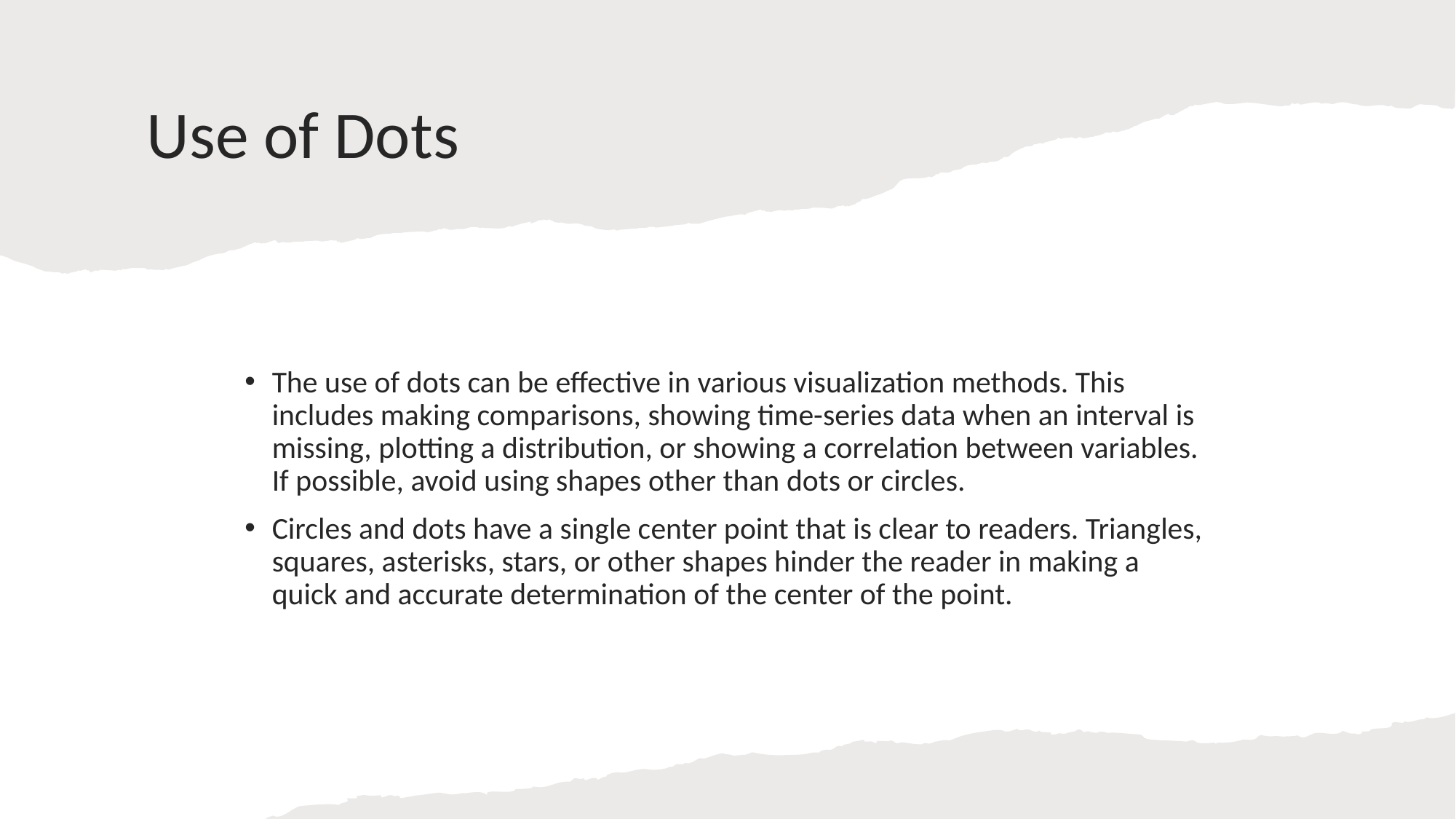

# Use of Dots
The use of dots can be effective in various visualization methods. This includes making comparisons, showing time-series data when an interval is missing, plotting a distribution, or showing a correlation between variables. If possible, avoid using shapes other than dots or circles.
Circles and dots have a single center point that is clear to readers. Triangles, squares, asterisks, stars, or other shapes hinder the reader in making a quick and accurate determination of the center of the point.